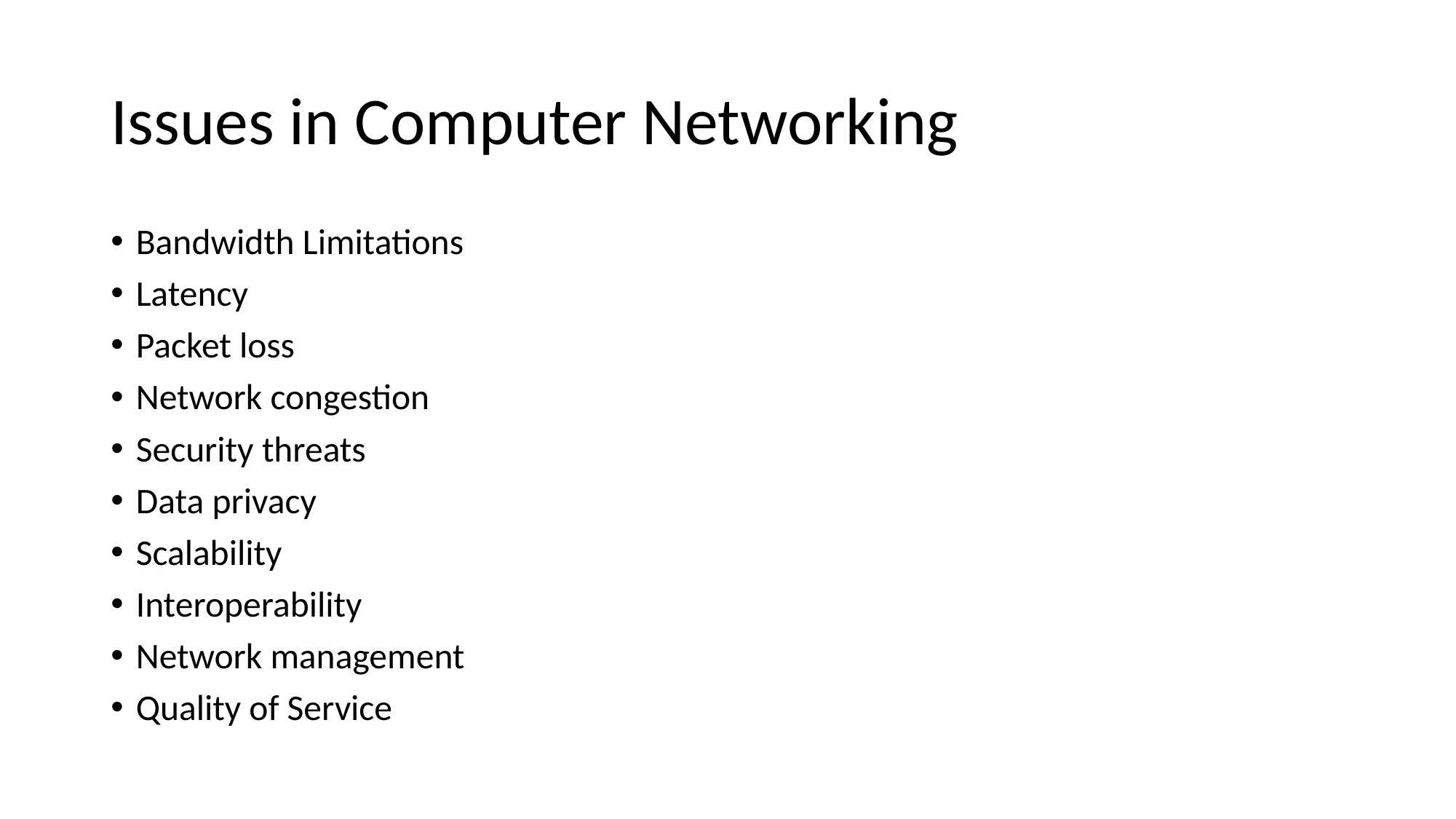

# Issues in Computer Networking
Bandwidth Limitations
Latency
Packet loss
Network congestion
Security threats
Data privacy
Scalability
Interoperability
Network management
Quality of Service